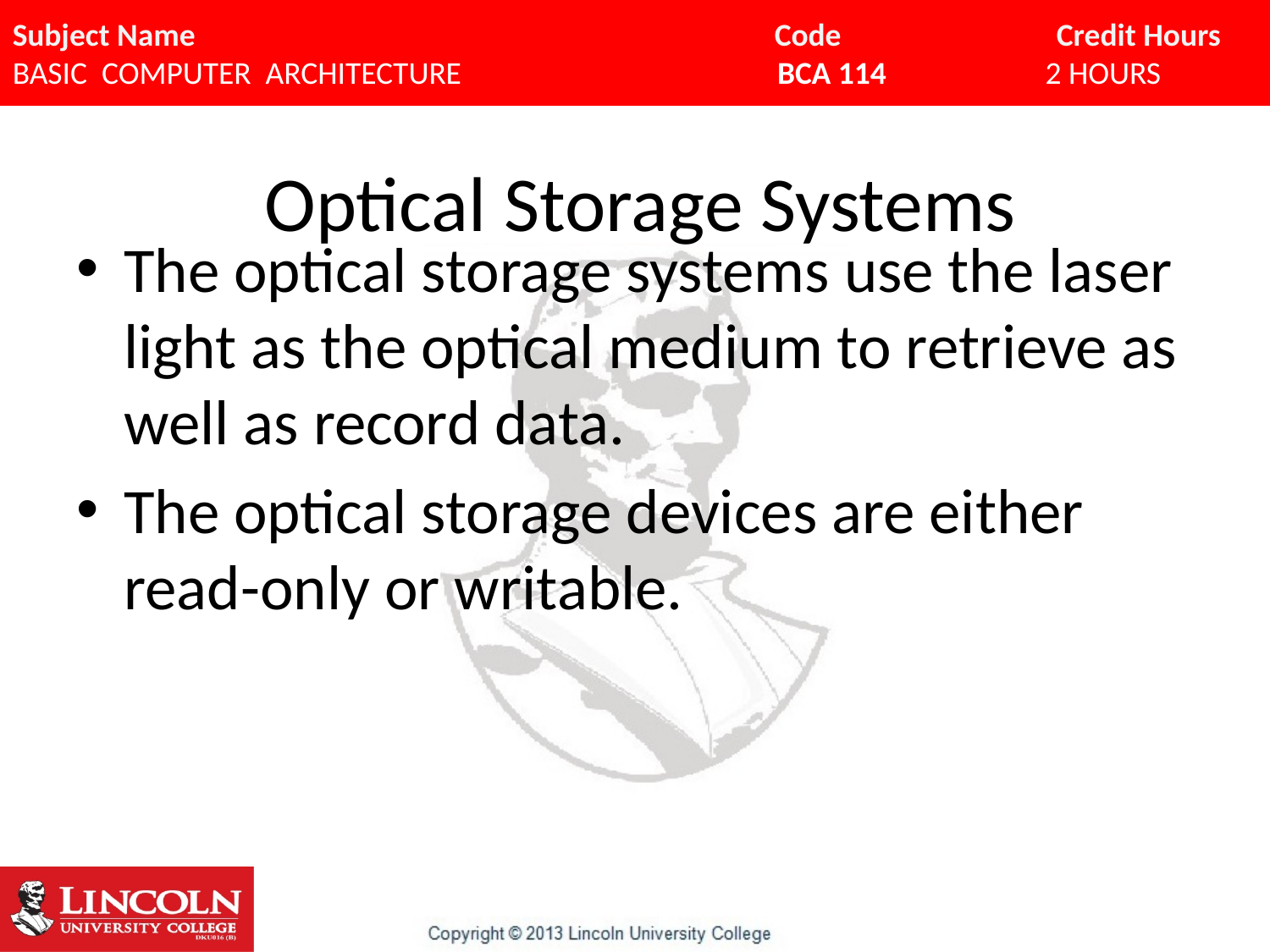

# Optical Storage Systems
The optical storage systems use the laser light as the optical medium to retrieve as well as record data.
The optical storage devices are either read-only or writable.